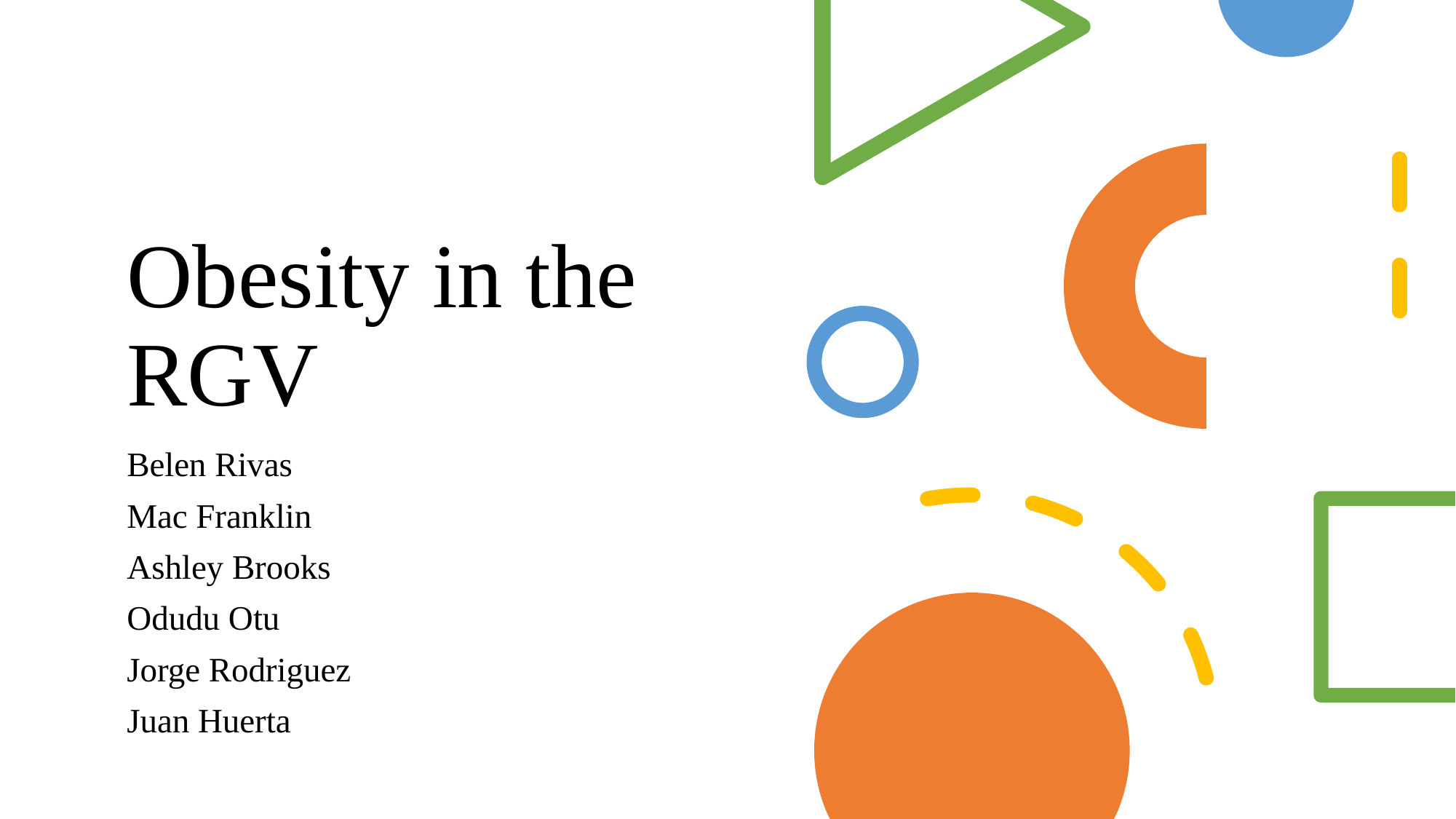

# Obesity in the RGV

Belen Rivas
Mac Franklin
Ashley Brooks
Odudu Otu
Jorge Rodriguez
Juan Huerta